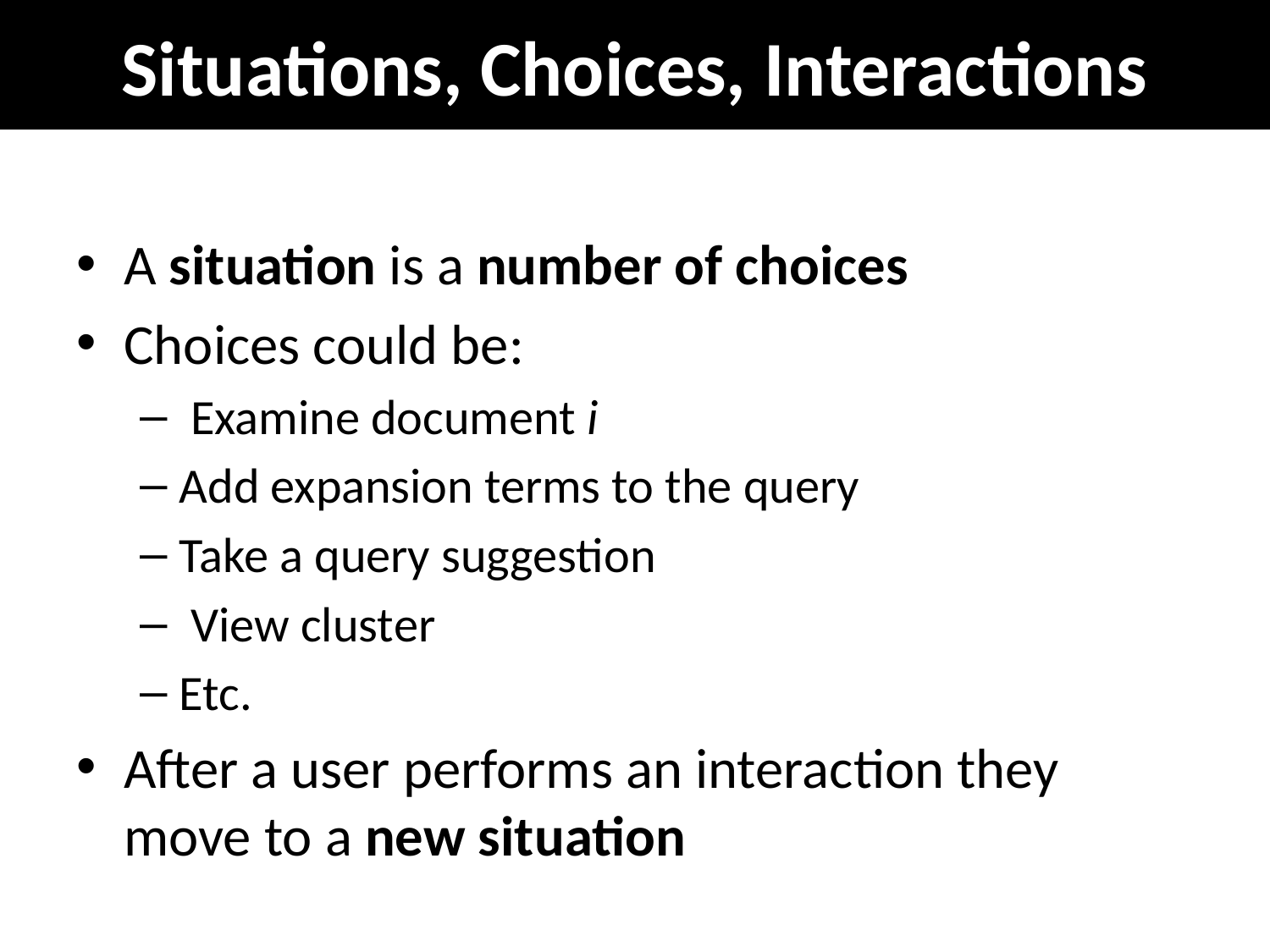

# Situations, Choices, Interactions
A situation is a number of choices
Choices could be:
 Examine document i
Add expansion terms to the query
Take a query suggestion
 View cluster
Etc.
After a user performs an interaction they move to a new situation